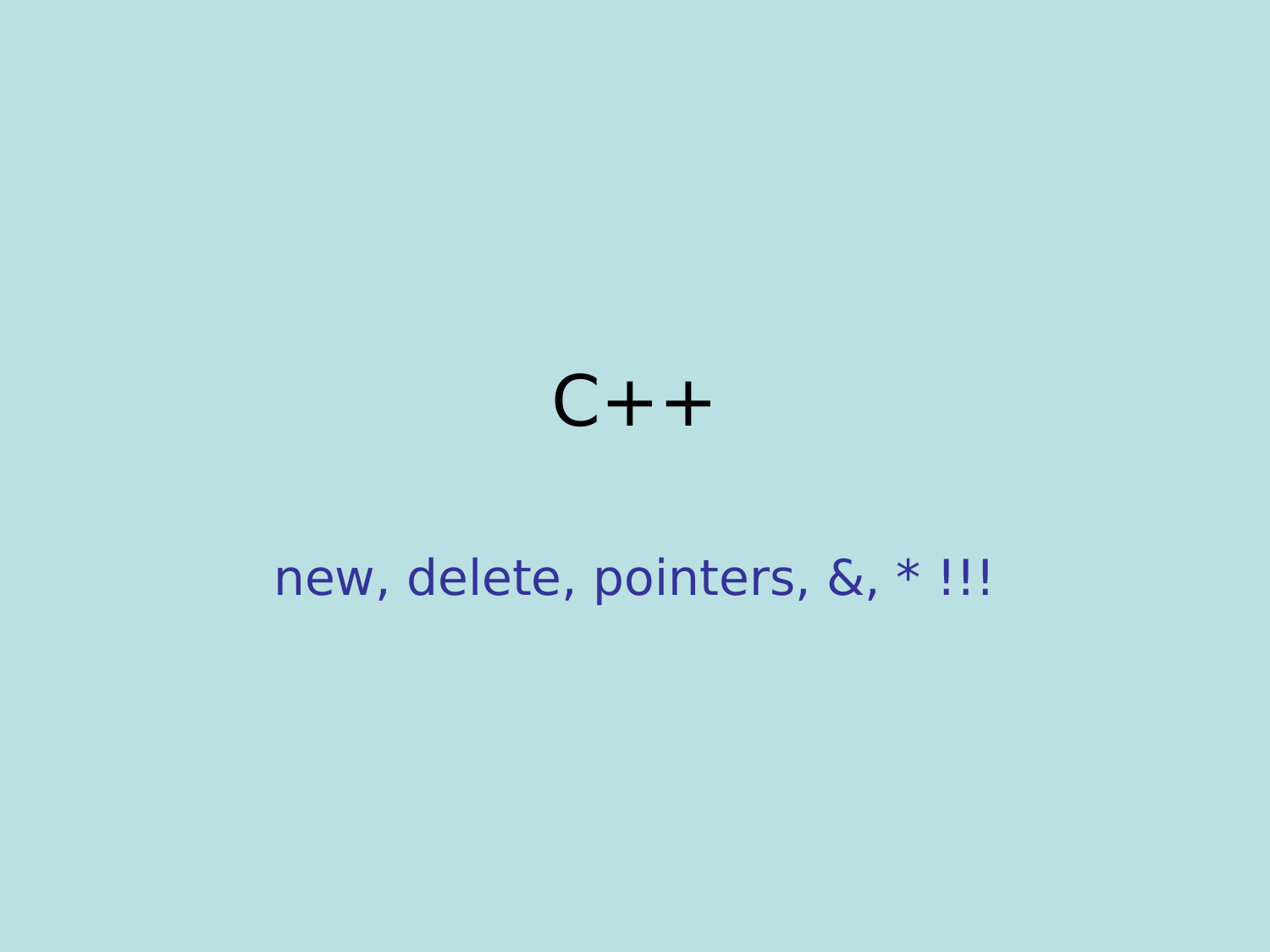

# C++
new, delete, pointers, &, * !!!